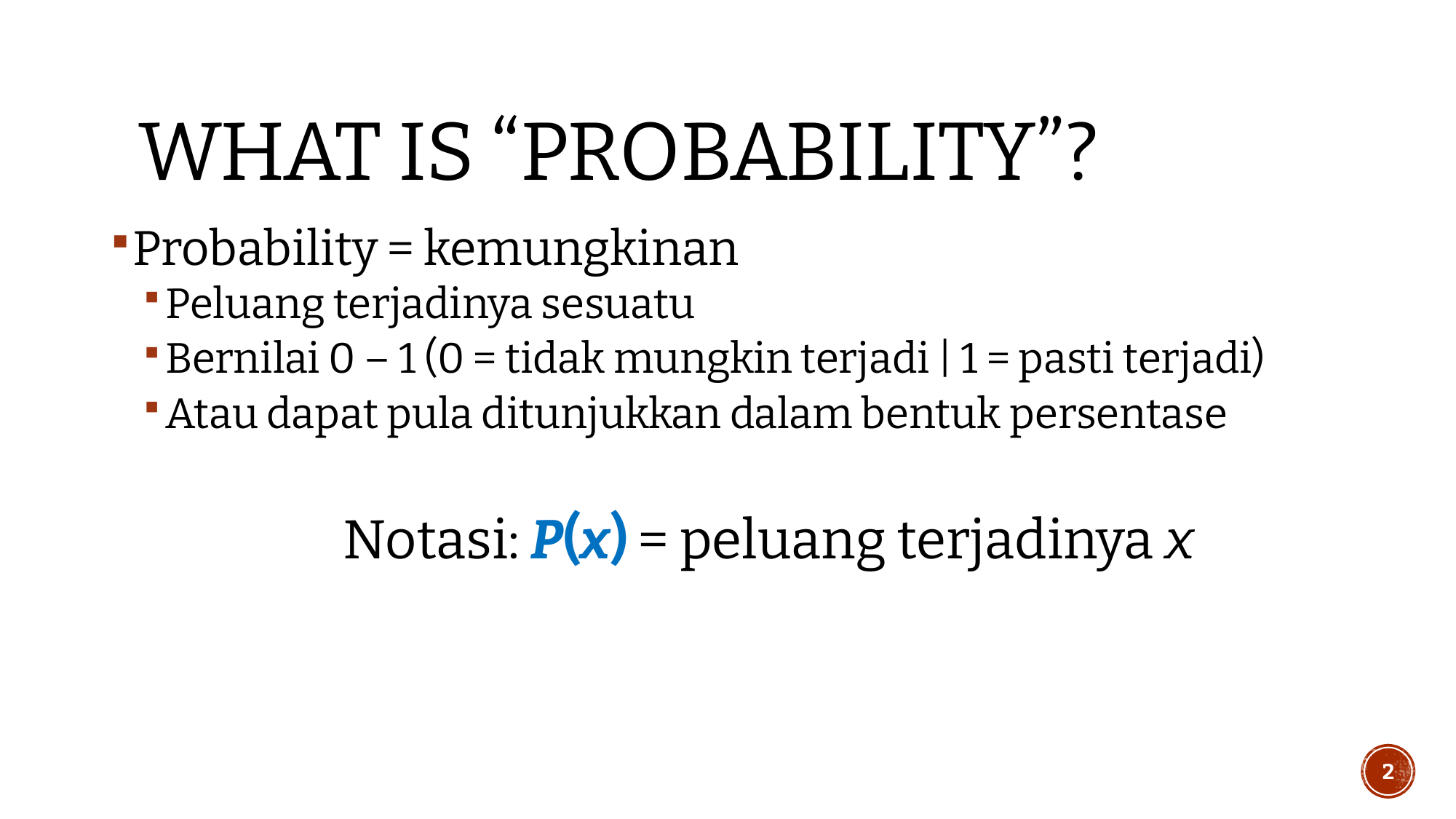

# What is “Probability”?
Probability = kemungkinan
Peluang terjadinya sesuatu
Bernilai 0 – 1 (0 = tidak mungkin terjadi | 1 = pasti terjadi)
Atau dapat pula ditunjukkan dalam bentuk persentase
Notasi: P(x) = peluang terjadinya x
2